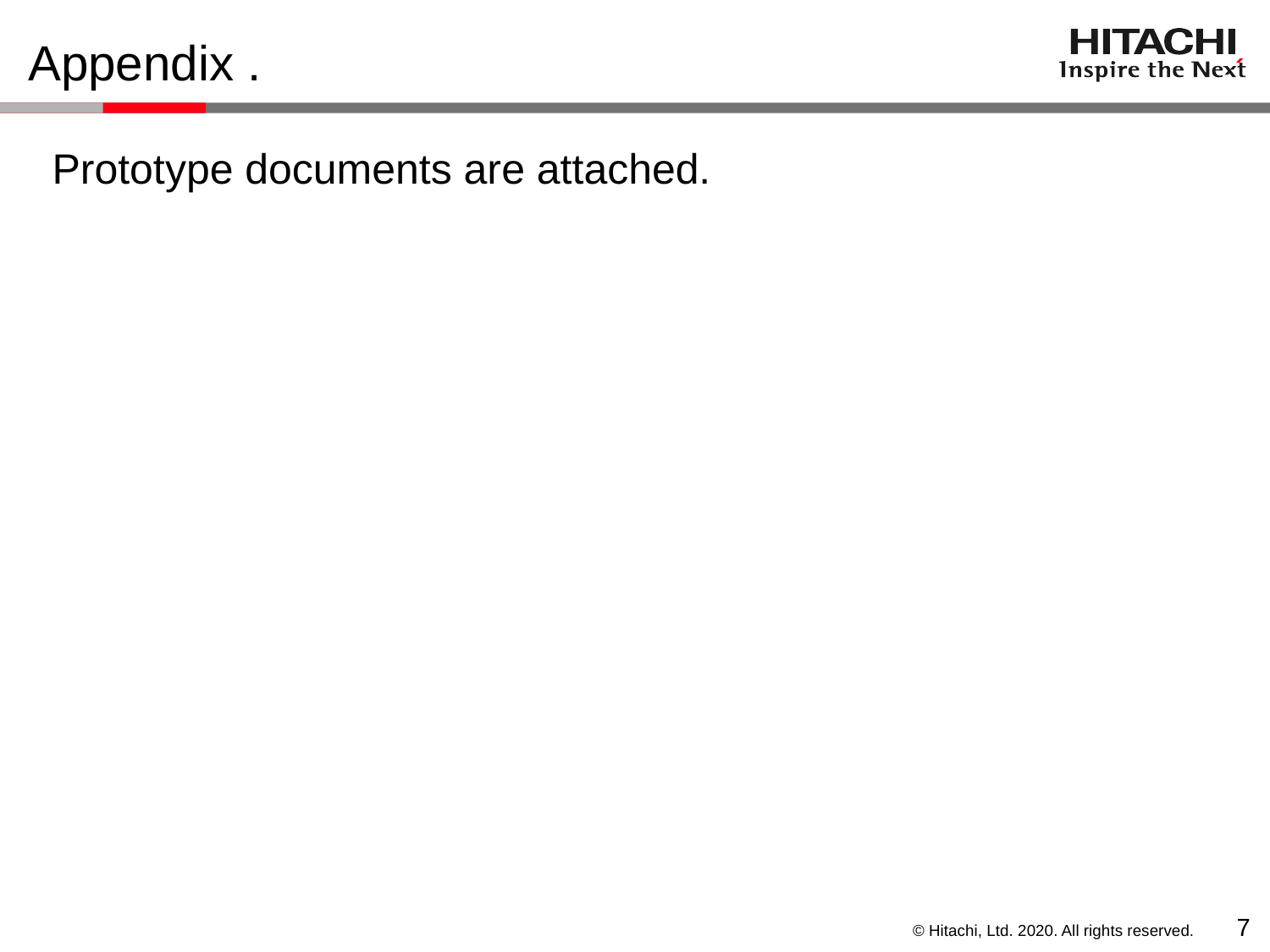

# Appendix .
Prototype documents are attached.
7